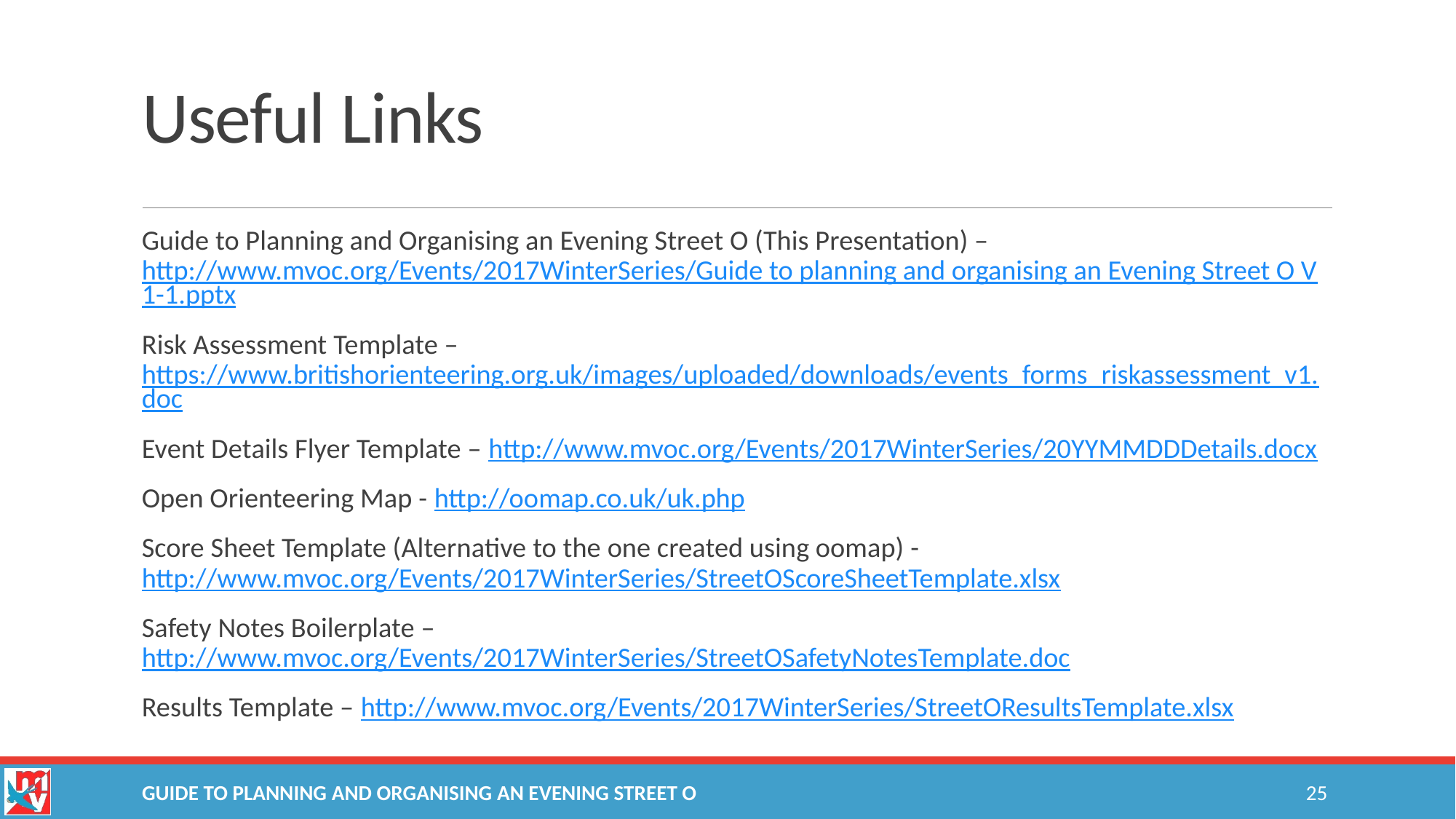

# Useful Links
Guide to Planning and Organising an Evening Street O (This Presentation) – http://www.mvoc.org/Events/2017WinterSeries/Guide to planning and organising an Evening Street O V1-1.pptx
Risk Assessment Template – https://www.britishorienteering.org.uk/images/uploaded/downloads/events_forms_riskassessment_v1.doc
Event Details Flyer Template – http://www.mvoc.org/Events/2017WinterSeries/20YYMMDDDetails.docx
Open Orienteering Map - http://oomap.co.uk/uk.php
Score Sheet Template (Alternative to the one created using oomap) - http://www.mvoc.org/Events/2017WinterSeries/StreetOScoreSheetTemplate.xlsx
Safety Notes Boilerplate – http://www.mvoc.org/Events/2017WinterSeries/StreetOSafetyNotesTemplate.doc
Results Template – http://www.mvoc.org/Events/2017WinterSeries/StreetOResultsTemplate.xlsx
25
Guide to planning and organising an Evening Street O